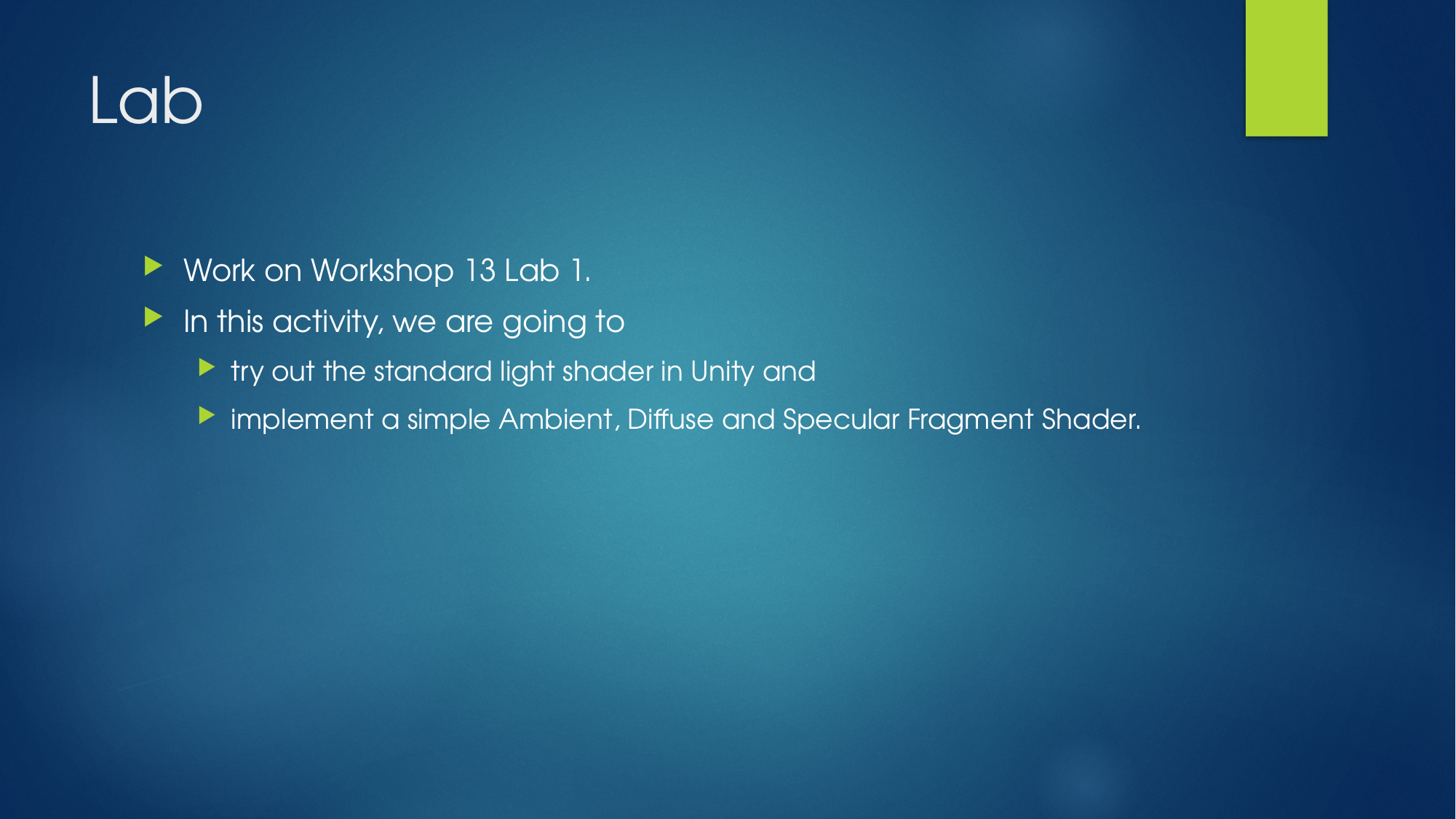

# Lab
Work on Workshop 13 Lab 1.
In this activity, we are going to
try out the standard light shader in Unity and
implement a simple Ambient, Diffuse and Specular Fragment Shader.